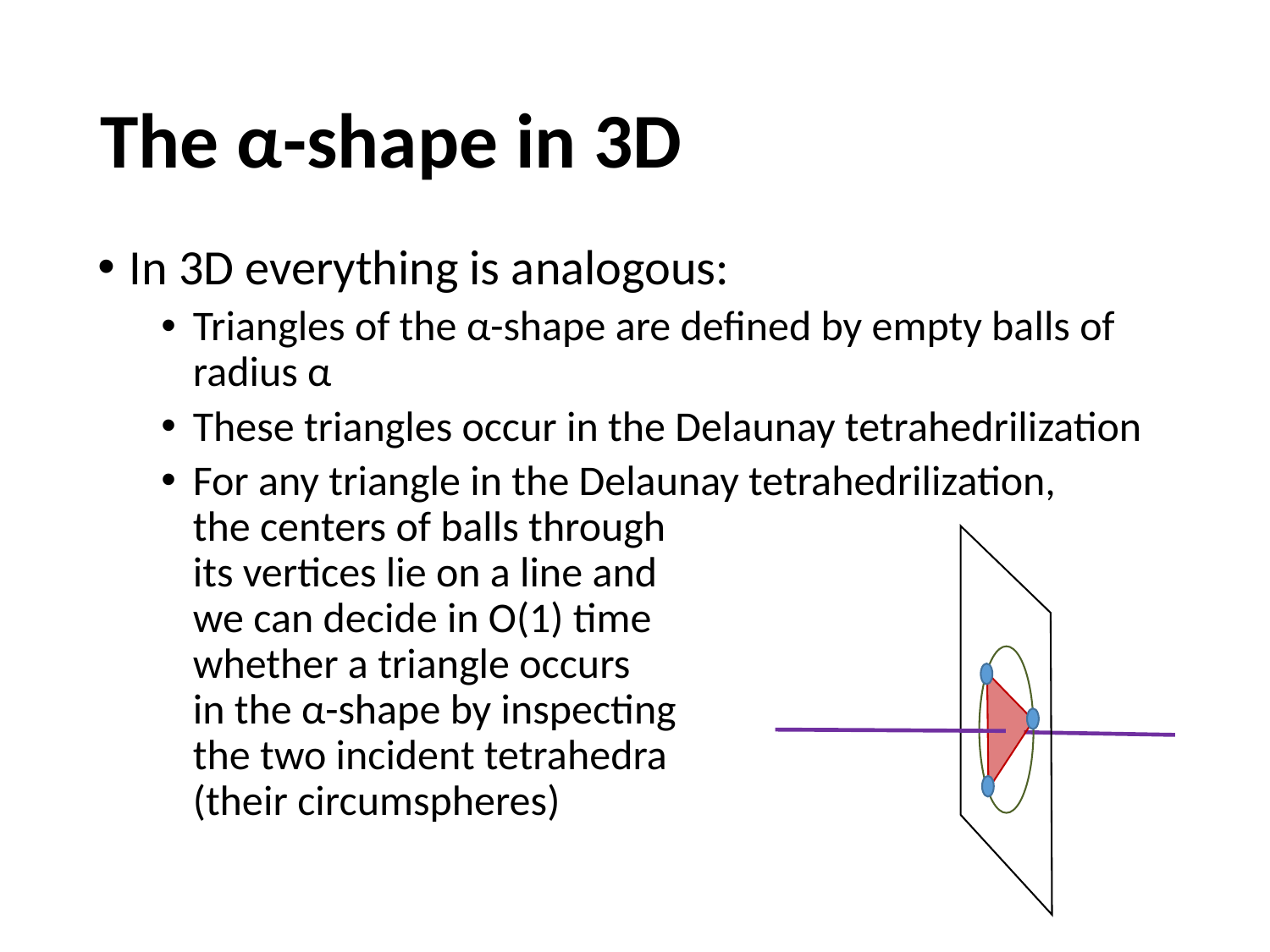

# The α-shape in 3D
In 3D everything is analogous:
Triangles of the α-shape are defined by empty balls of radius α
These triangles occur in the Delaunay tetrahedrilization
For any triangle in the Delaunay tetrahedrilization,
the centers of balls through
its vertices lie on a line and
we can decide in O(1) time
whether a triangle occurs
in the α-shape by inspecting
the two incident tetrahedra
(their circumspheres)